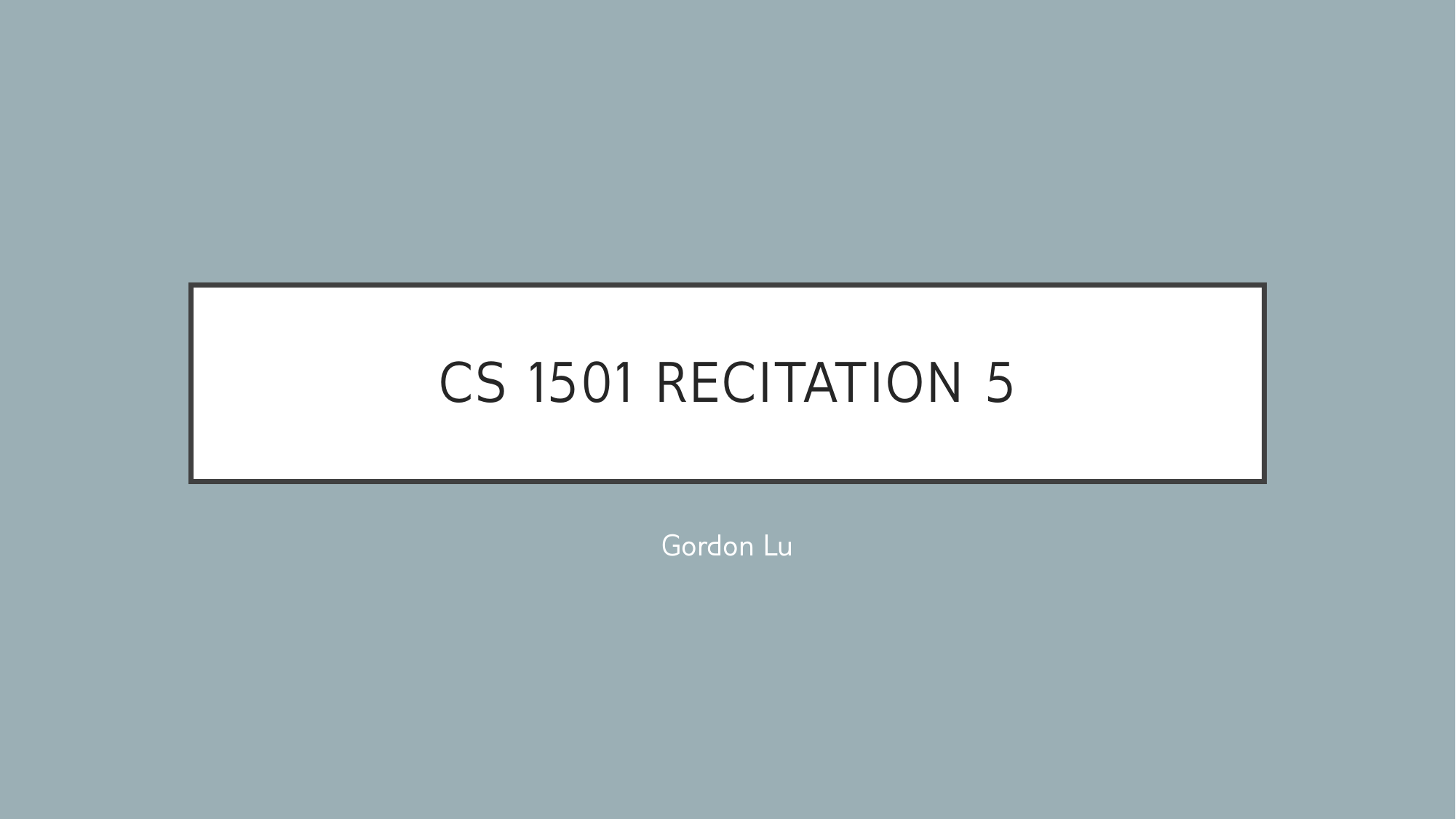

# CS 1501 Recitation 5
Gordon Lu